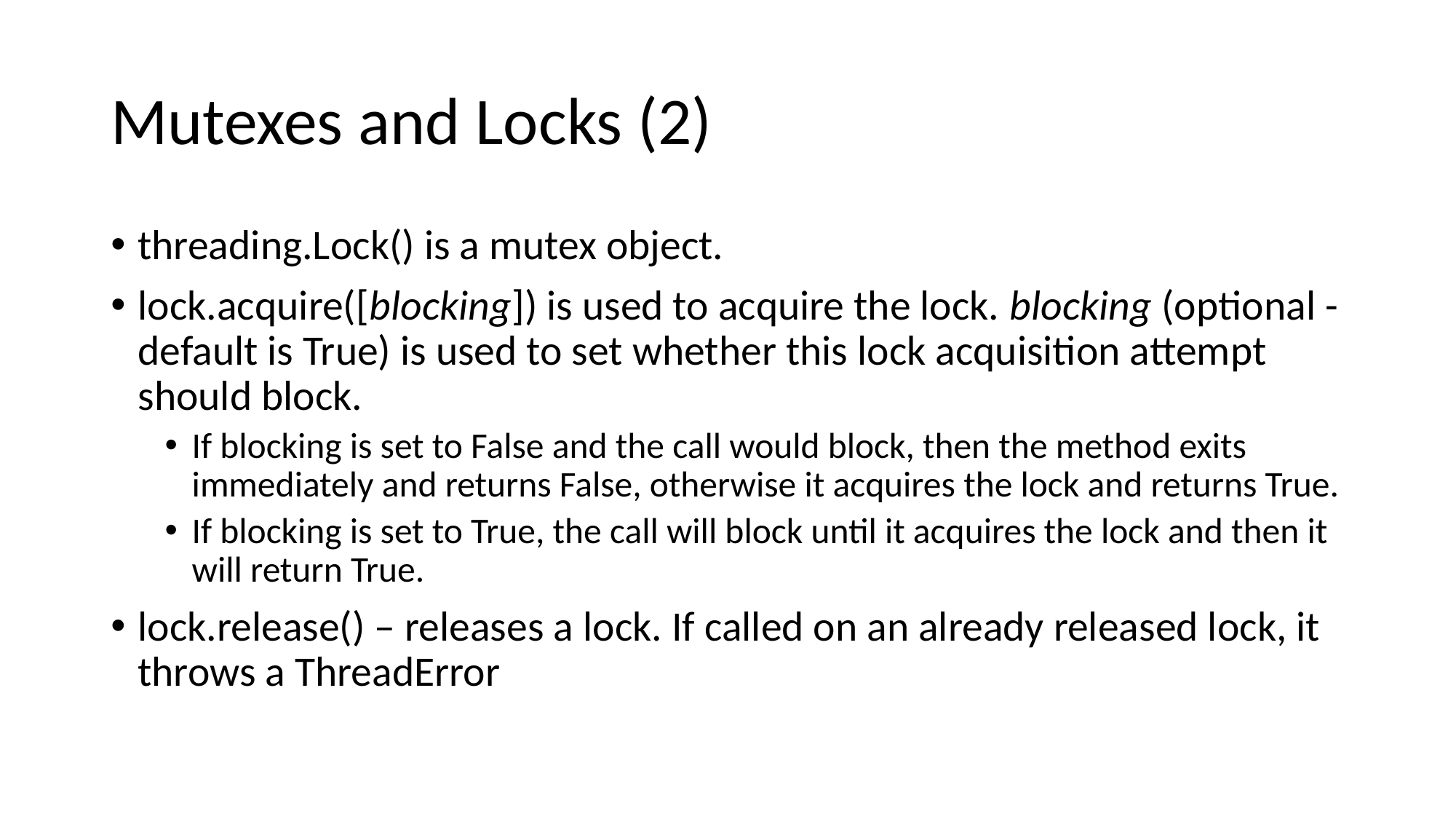

# Mutexes and Locks (2)
threading.Lock() is a mutex object.
lock.acquire([blocking]) is used to acquire the lock. blocking (optional - default is True) is used to set whether this lock acquisition attempt should block.
If blocking is set to False and the call would block, then the method exits immediately and returns False, otherwise it acquires the lock and returns True.
If blocking is set to True, the call will block until it acquires the lock and then it will return True.
lock.release() – releases a lock. If called on an already released lock, it throws a ThreadError